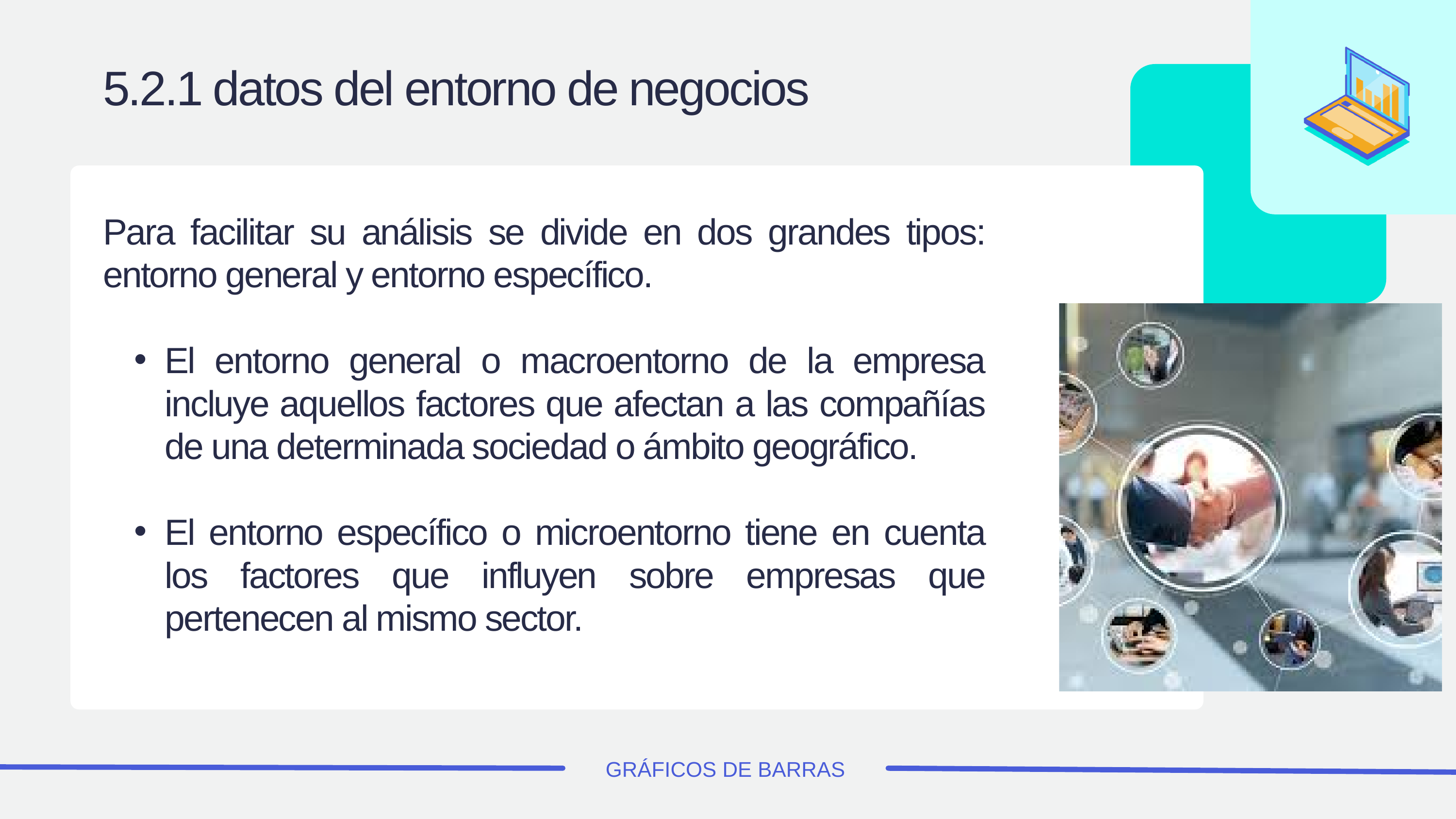

5.2.1 datos del entorno de negocios

Para facilitar su análisis se divide en dos grandes tipos: entorno general y entorno específico.

El entorno general o macroentorno de la empresa incluye aquellos factores que afectan a las compañías de una determinada sociedad o ámbito geográfico.

El entorno específico o microentorno tiene en cuenta los factores que influyen sobre empresas que pertenecen al mismo sector.

GRÁFICOS DE BARRAS